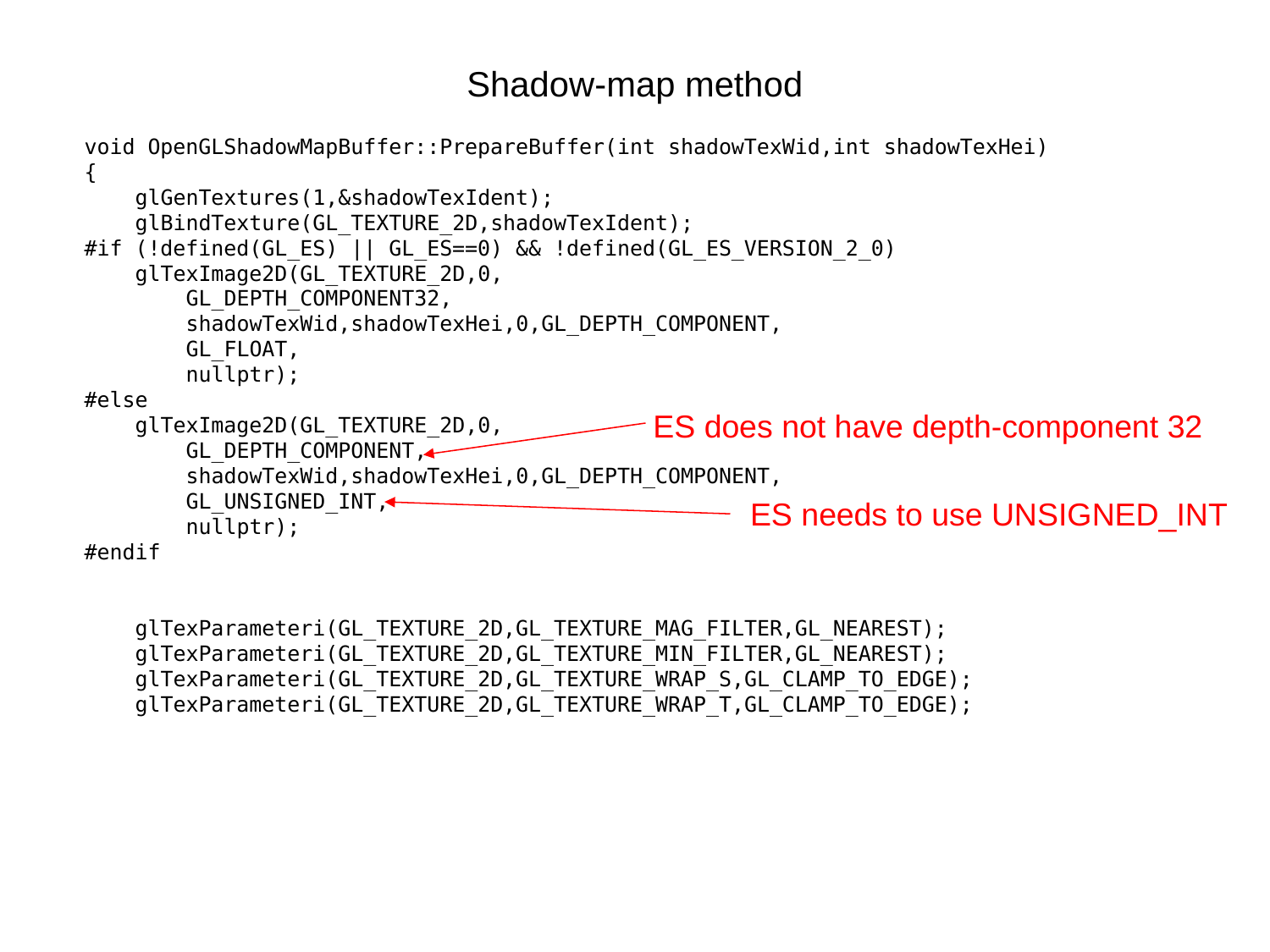

# Shadow-map method
void OpenGLShadowMapBuffer::PrepareBuffer(int shadowTexWid,int shadowTexHei)
{
    glGenTextures(1,&shadowTexIdent);
    glBindTexture(GL_TEXTURE_2D,shadowTexIdent);
#if (!defined(GL_ES) || GL_ES==0) && !defined(GL_ES_VERSION_2_0)
    glTexImage2D(GL_TEXTURE_2D,0,
        GL_DEPTH_COMPONENT32,
        shadowTexWid,shadowTexHei,0,GL_DEPTH_COMPONENT,
        GL_FLOAT,
        nullptr);
#else
    glTexImage2D(GL_TEXTURE_2D,0,
        GL_DEPTH_COMPONENT,
        shadowTexWid,shadowTexHei,0,GL_DEPTH_COMPONENT,
        GL_UNSIGNED_INT,
        nullptr);
#endif

    glTexParameteri(GL_TEXTURE_2D,GL_TEXTURE_MAG_FILTER,GL_NEAREST);
    glTexParameteri(GL_TEXTURE_2D,GL_TEXTURE_MIN_FILTER,GL_NEAREST);
    glTexParameteri(GL_TEXTURE_2D,GL_TEXTURE_WRAP_S,GL_CLAMP_TO_EDGE);
    glTexParameteri(GL_TEXTURE_2D,GL_TEXTURE_WRAP_T,GL_CLAMP_TO_EDGE);

ES does not have depth-component 32
ES needs to use UNSIGNED_INT